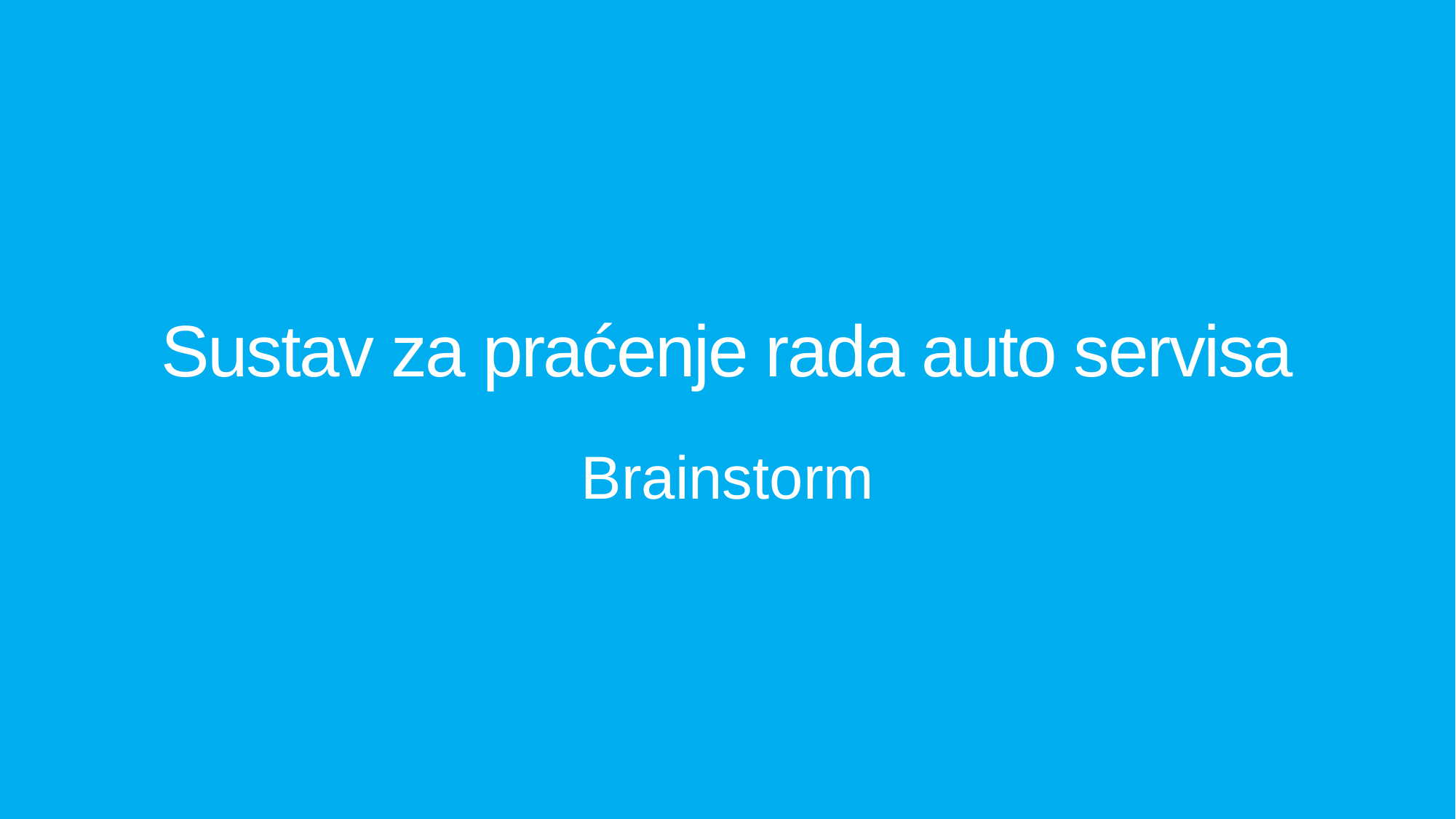

# Sustav za praćenje rada auto servisa
Brainstorm